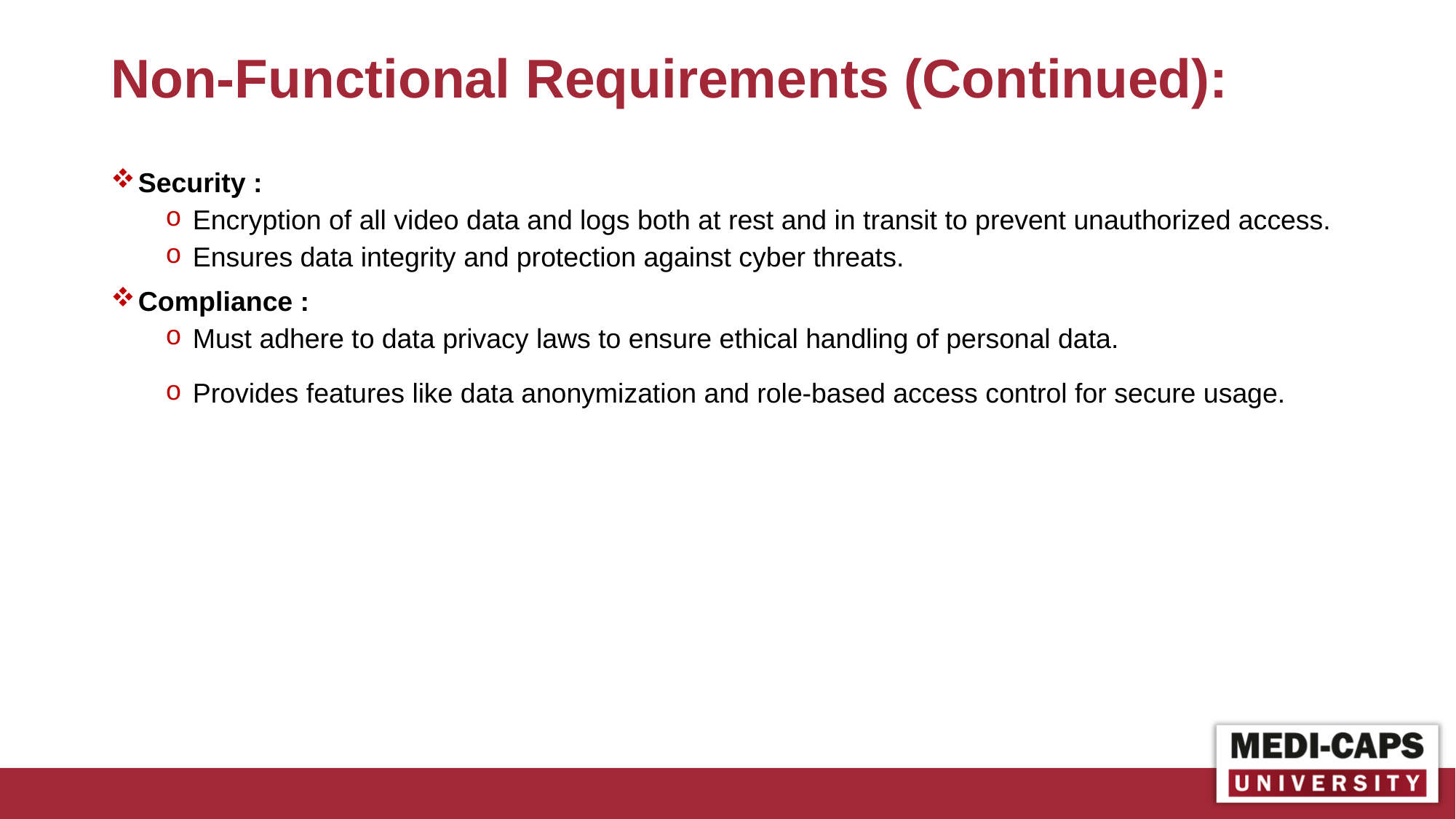

# Non-Functional Requirements (Continued):
Security :
Encryption of all video data and logs both at rest and in transit to prevent unauthorized access.
Ensures data integrity and protection against cyber threats.
Compliance :
Must adhere to data privacy laws to ensure ethical handling of personal data.
Provides features like data anonymization and role-based access control for secure usage.